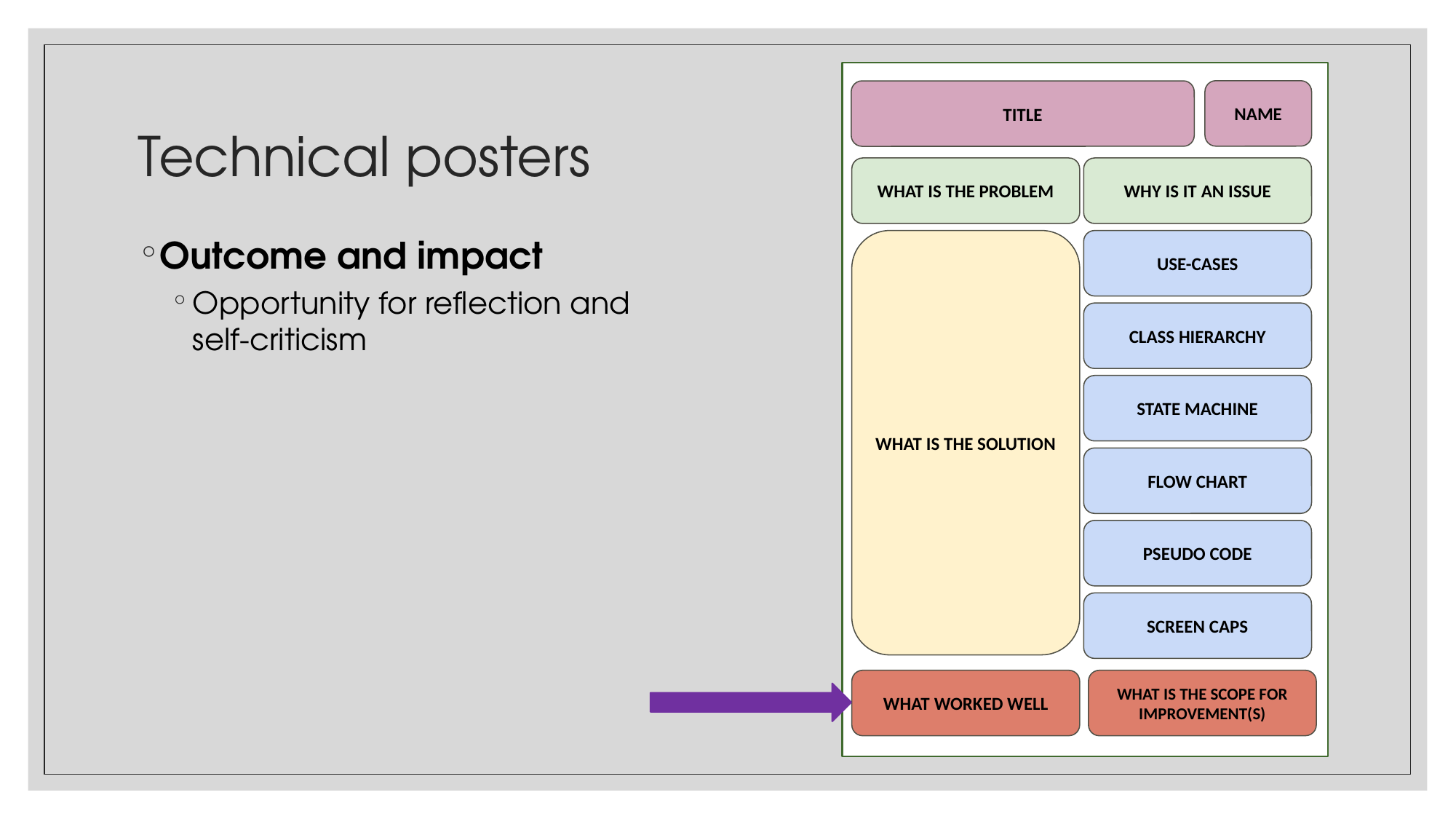

NAME
TITLE
WHAT IS THE PROBLEM
WHY IS IT AN ISSUE
WHAT IS THE SOLUTION
USE-CASES
CLASS HIERARCHY
STATE MACHINE
FLOW CHART
PSEUDO CODE
SCREEN CAPS
WHAT WORKED WELL
WHAT IS THE SCOPE FOR IMPROVEMENT(S)
# Technical posters
Outcome and impact
Opportunity for reflection and self-criticism